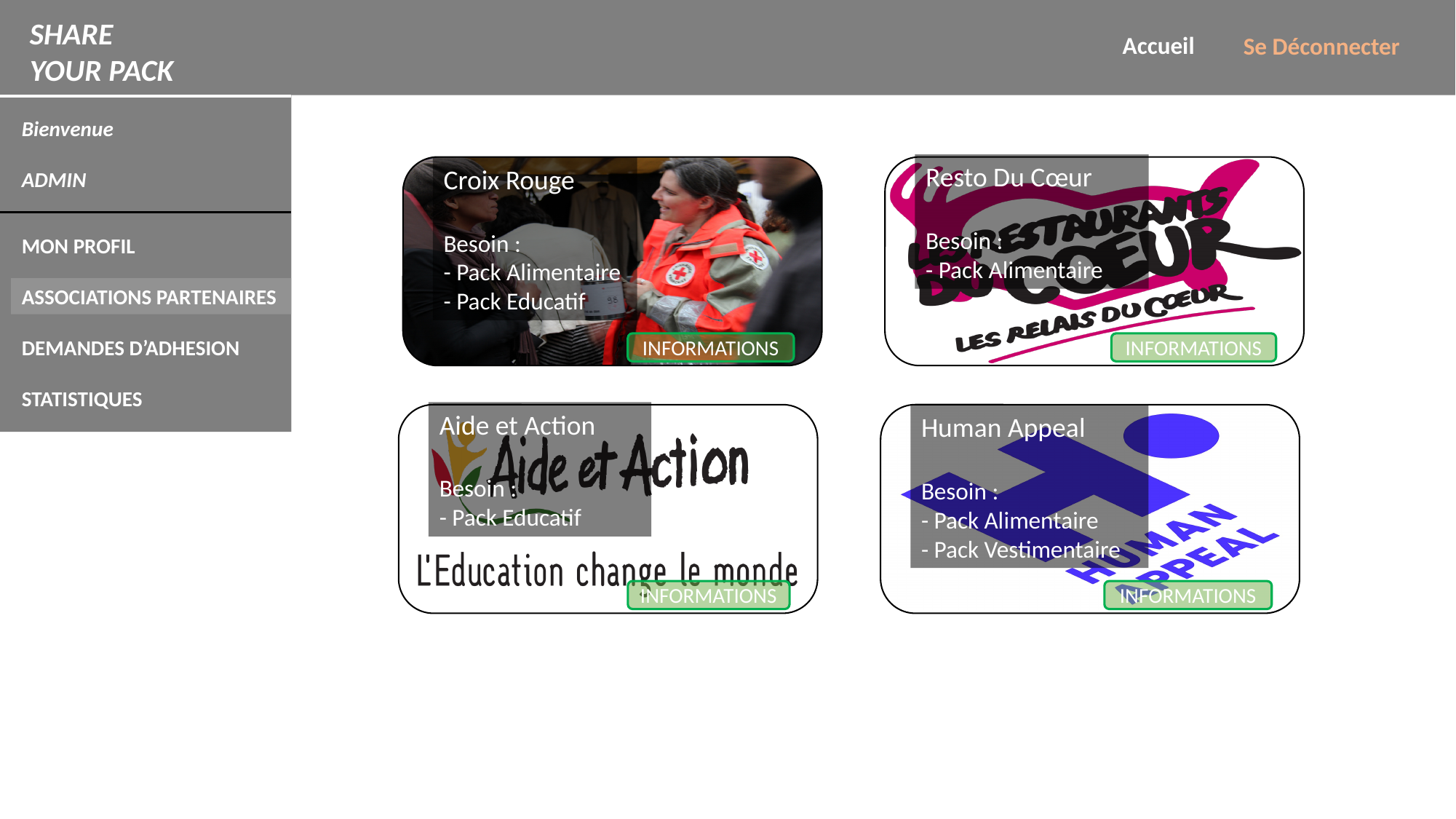

SHARE YOUR PACK
Accueil
Se Déconnecter

Bienvenue

ADMIN
Resto Du Cœur

Besoin :
- Pack Alimentaire
Croix Rouge

Besoin :
- Pack Alimentaire
- Pack Educatif

MON PROFIL
ASSOCIATIONS PARTENAIRES
DEMANDES D’ADHESION
INFORMATIONS
INFORMATIONS
STATISTIQUES
Aide et Action

Besoin :
- Pack Educatif
Human Appeal

Besoin :
- Pack Alimentaire
- Pack Vestimentaire

Contact :
INFORMATIONS
INFORMATIONS